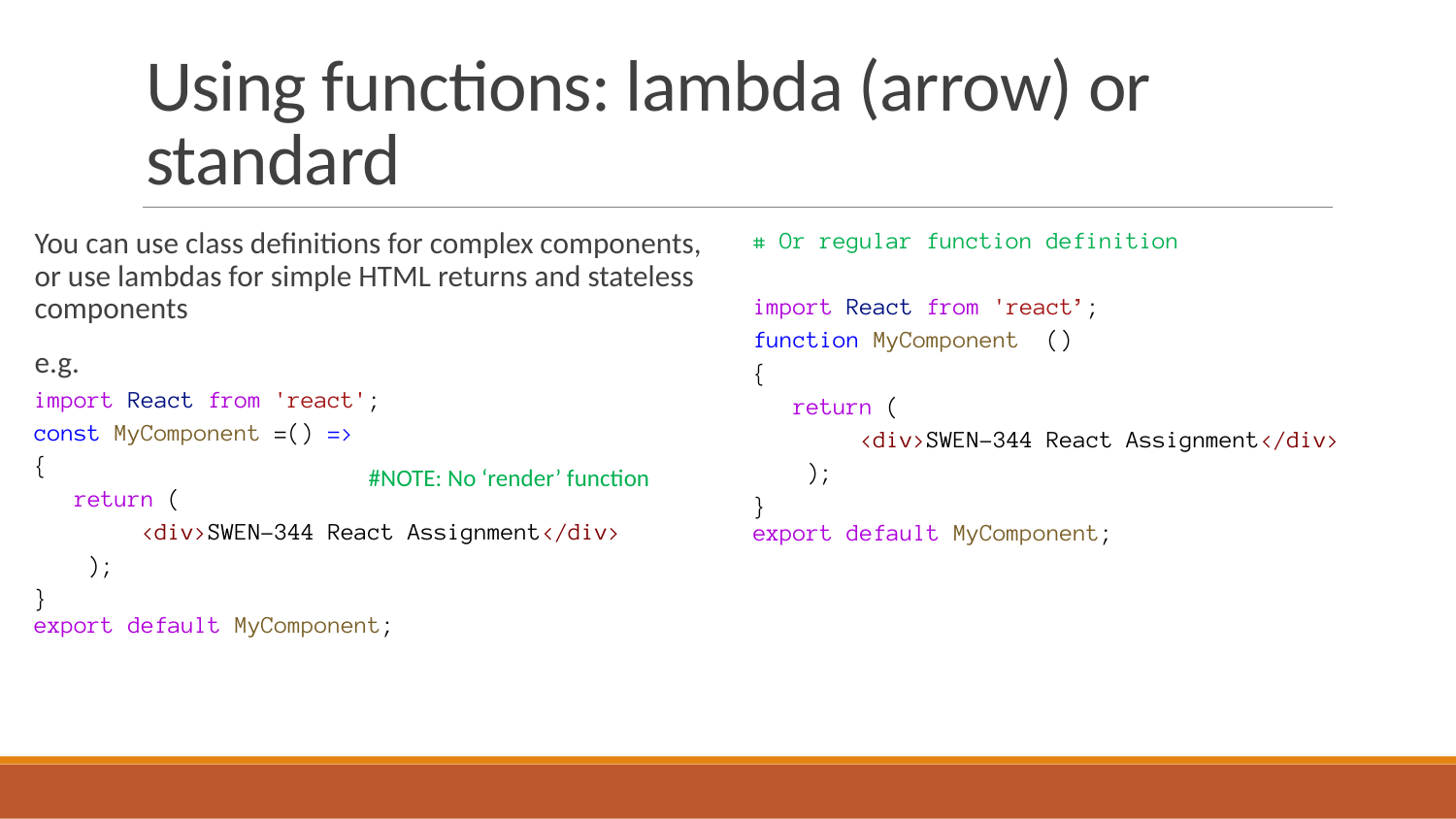

# Using functions: lambda (arrow) or standard
You can use class definitions for complex components, or use lambdas for simple HTML returns and stateless components
e.g.
import React from 'react';
const MyComponent =() =>
{
   return (
        <div>SWEN-344 React Assignment</div>
    );
}    
export default MyComponent;

# Or regular function definition

import React from 'react’;
function MyComponent  ()
{
   return (
        <div>SWEN-344 React Assignment</div>
    );
}    
export default MyComponent;

#NOTE: No ‘render’ function